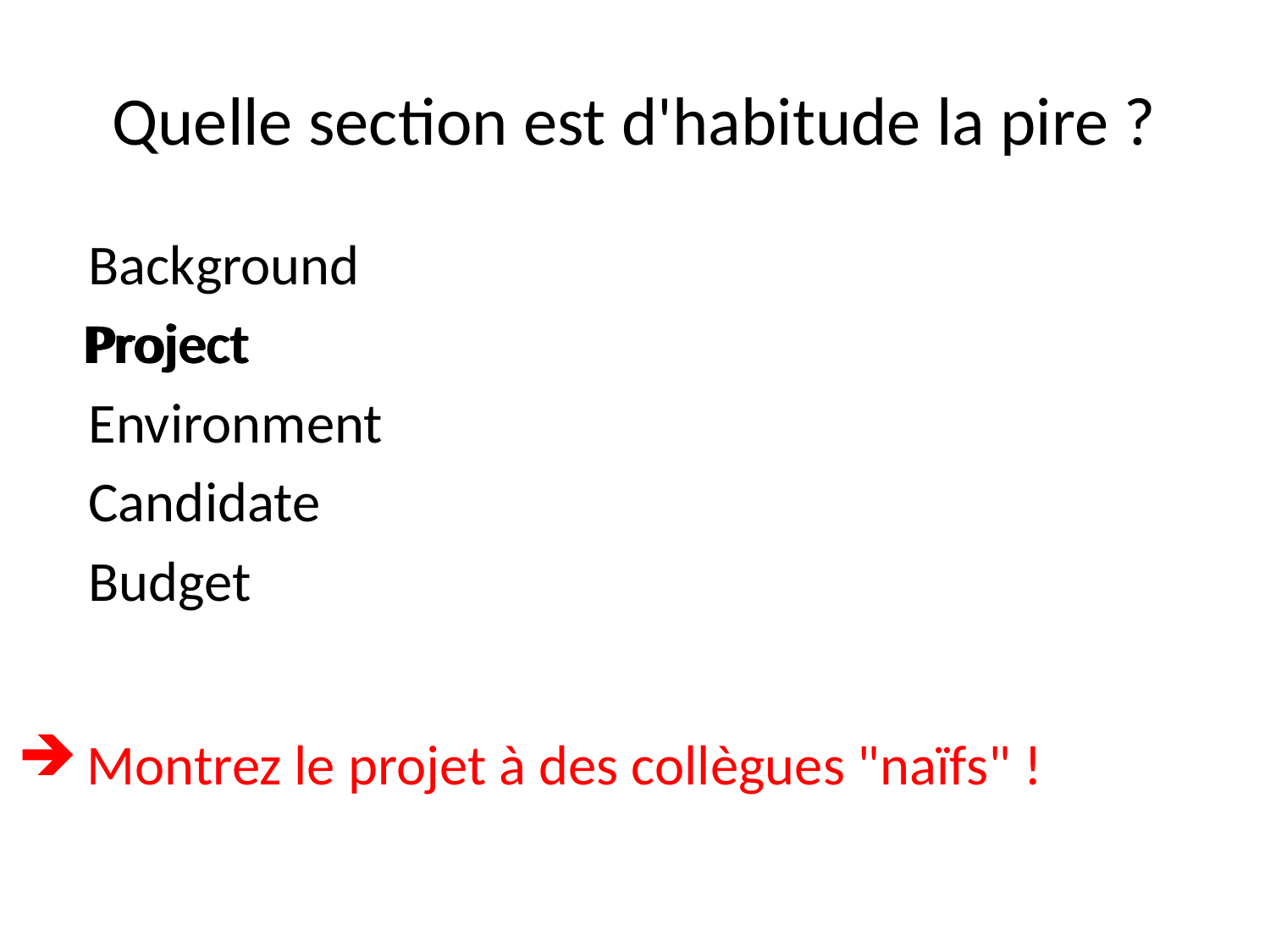

# Quelle section est d'habitude la pire ?

Project

Background
Project
Environment
Candidate
Budget
 Montrez le projet à des collègues "naïfs" !